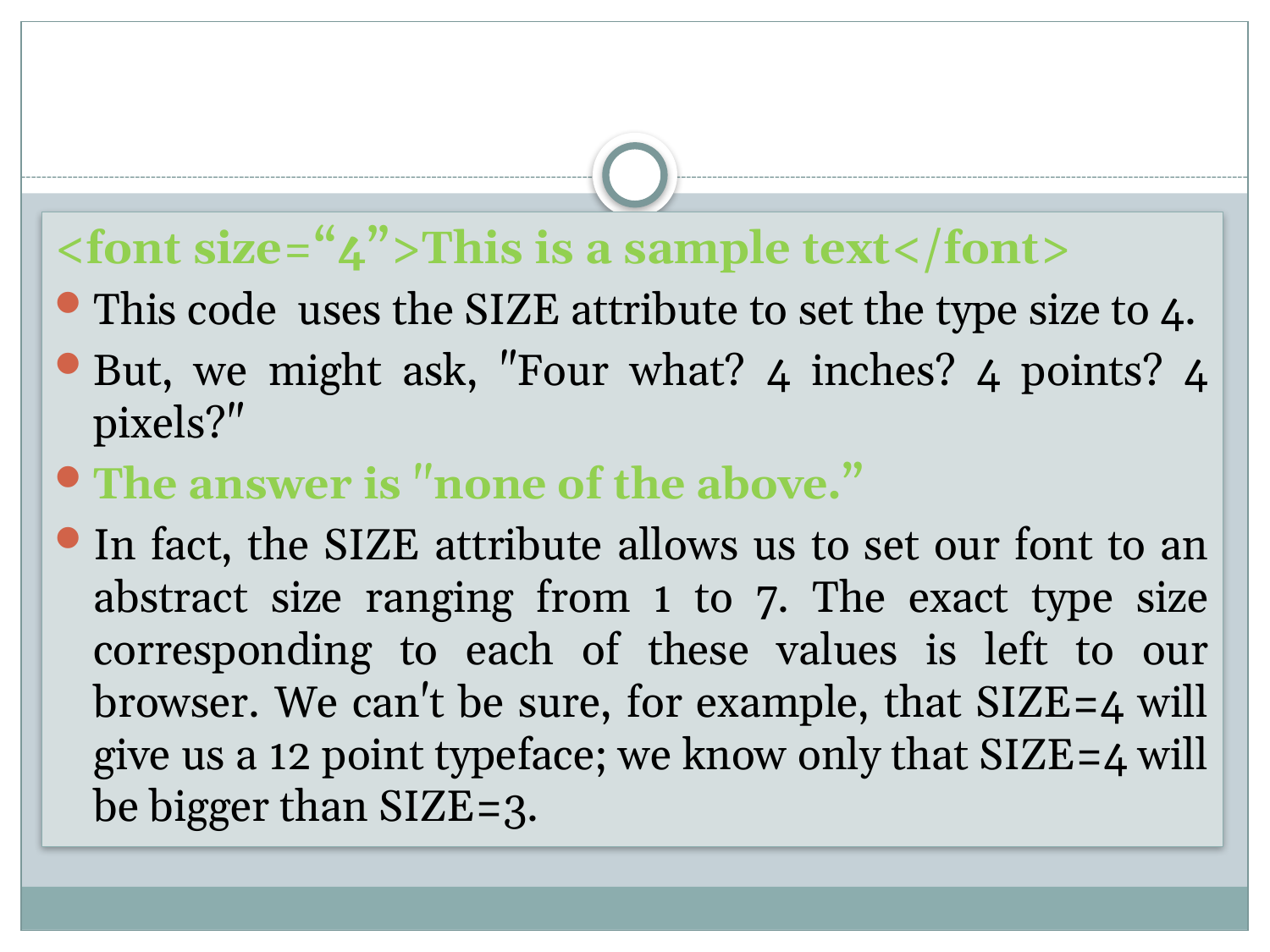

#
<font size=“4”>This is a sample text</font>
This code  uses the SIZE attribute to set the type size to 4.
But, we might ask, "Four what? 4 inches? 4 points? 4 pixels?"
The answer is "none of the above.”
In fact, the SIZE attribute allows us to set our font to an abstract size ranging from 1 to 7. The exact type size corresponding to each of these values is left to our browser. We can't be sure, for example, that SIZE=4 will give us a 12 point typeface; we know only that SIZE=4 will be bigger than SIZE=3.